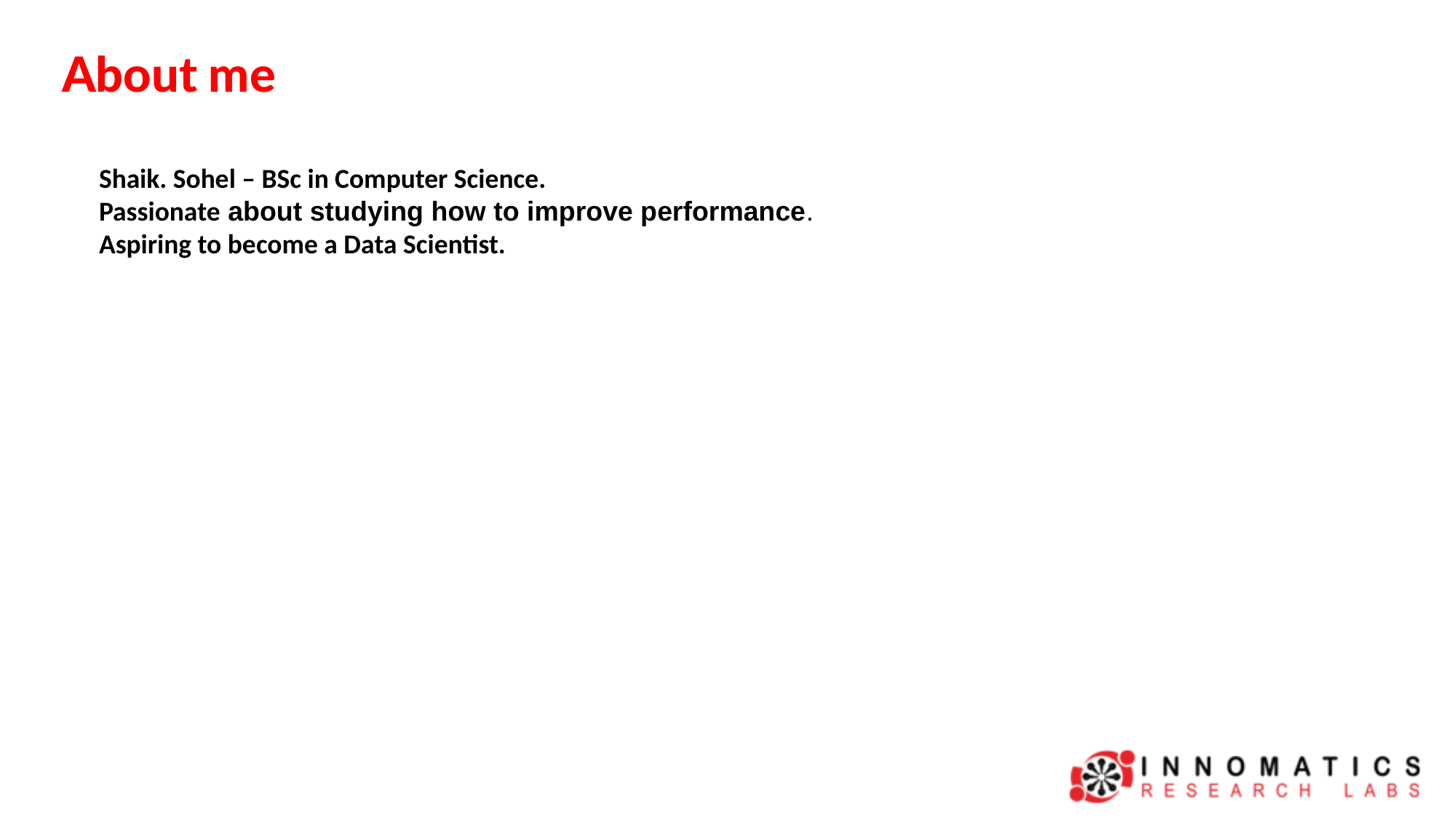

About me
Shaik. Sohel – BSc in Computer Science.
Passionate about studying how to improve performance.
Aspiring to become a Data Scientist.